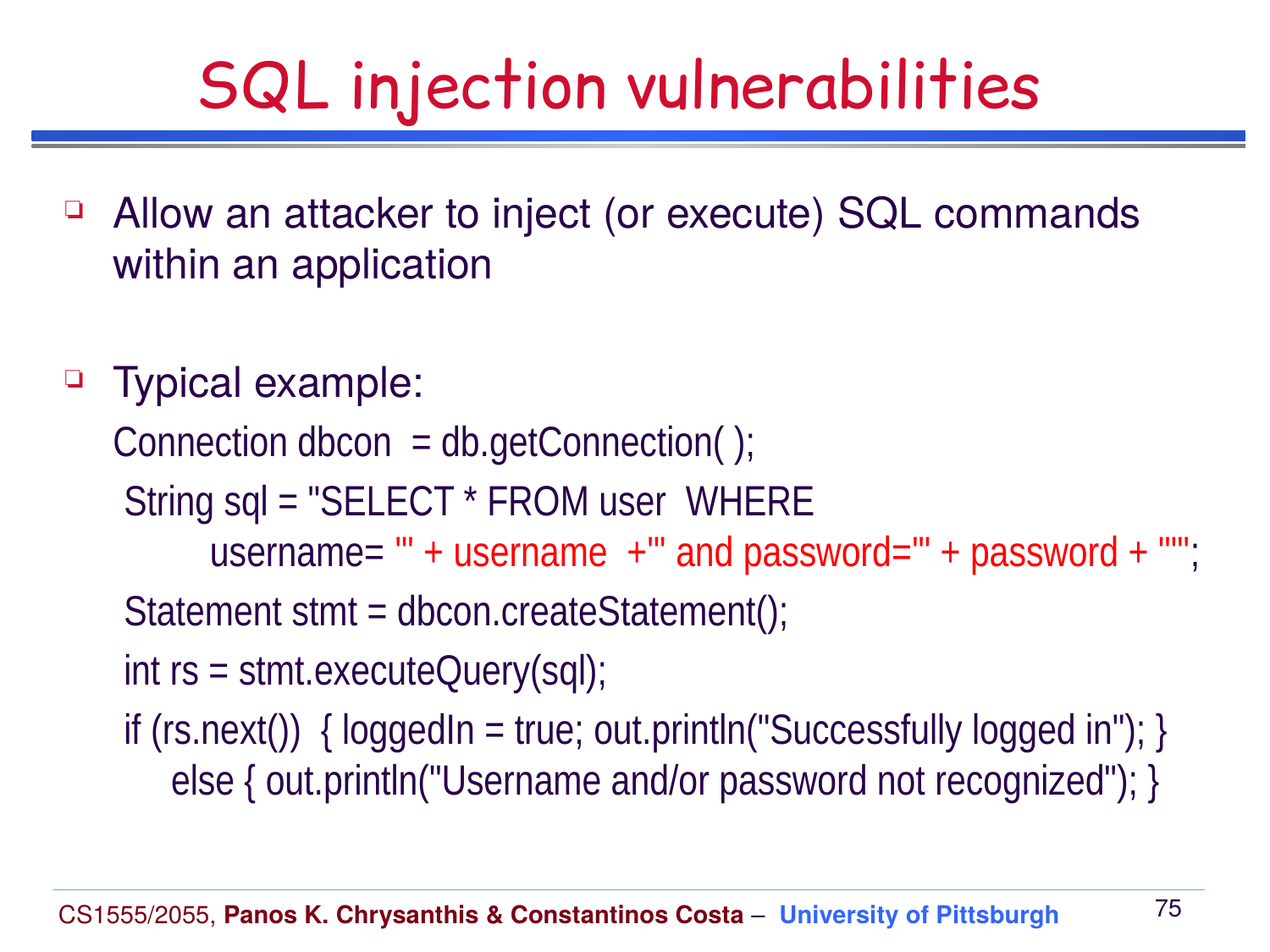

# SQL injection vulnerabilities
Allow an attacker to inject (or execute) SQL commands within an application

Typical example:
    Connection dbcon  = db.getConnection( );
      String sql = "SELECT * FROM user  WHERE
          username= '" + username  +"' and password='" + password + "'";
      Statement stmt = dbcon.createStatement();
      int rs = stmt.executeQuery(sql);
      if (rs.next())  { loggedIn = true; out.println("Successfully logged in"); }
      else { out.println("Username and/or password not recognized"); }